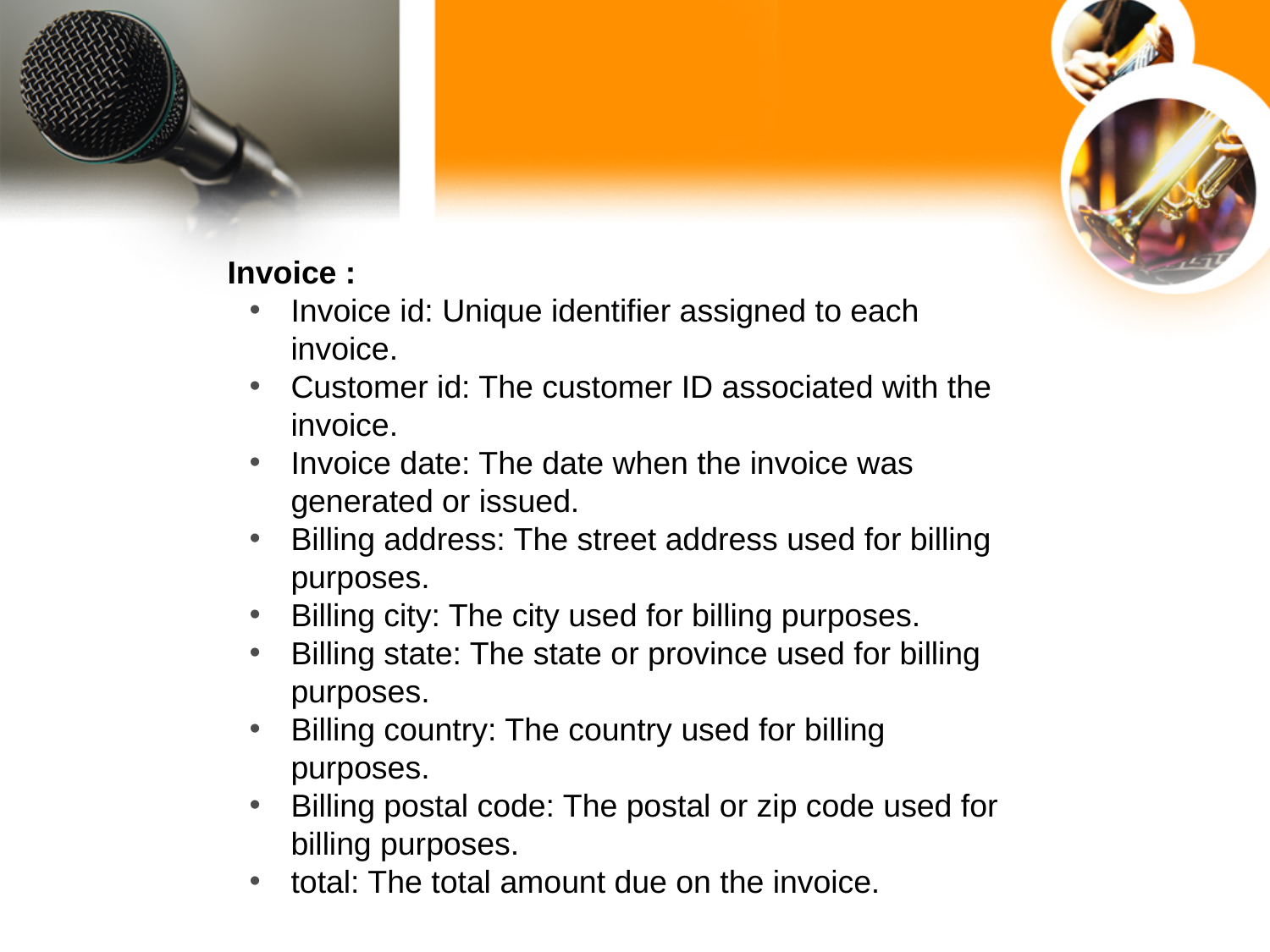

Invoice :
Invoice id: Unique identifier assigned to each invoice.
Customer id: The customer ID associated with the invoice.
Invoice date: The date when the invoice was generated or issued.
Billing address: The street address used for billing purposes.
Billing city: The city used for billing purposes.
Billing state: The state or province used for billing purposes.
Billing country: The country used for billing purposes.
Billing postal code: The postal or zip code used for billing purposes.
total: The total amount due on the invoice.